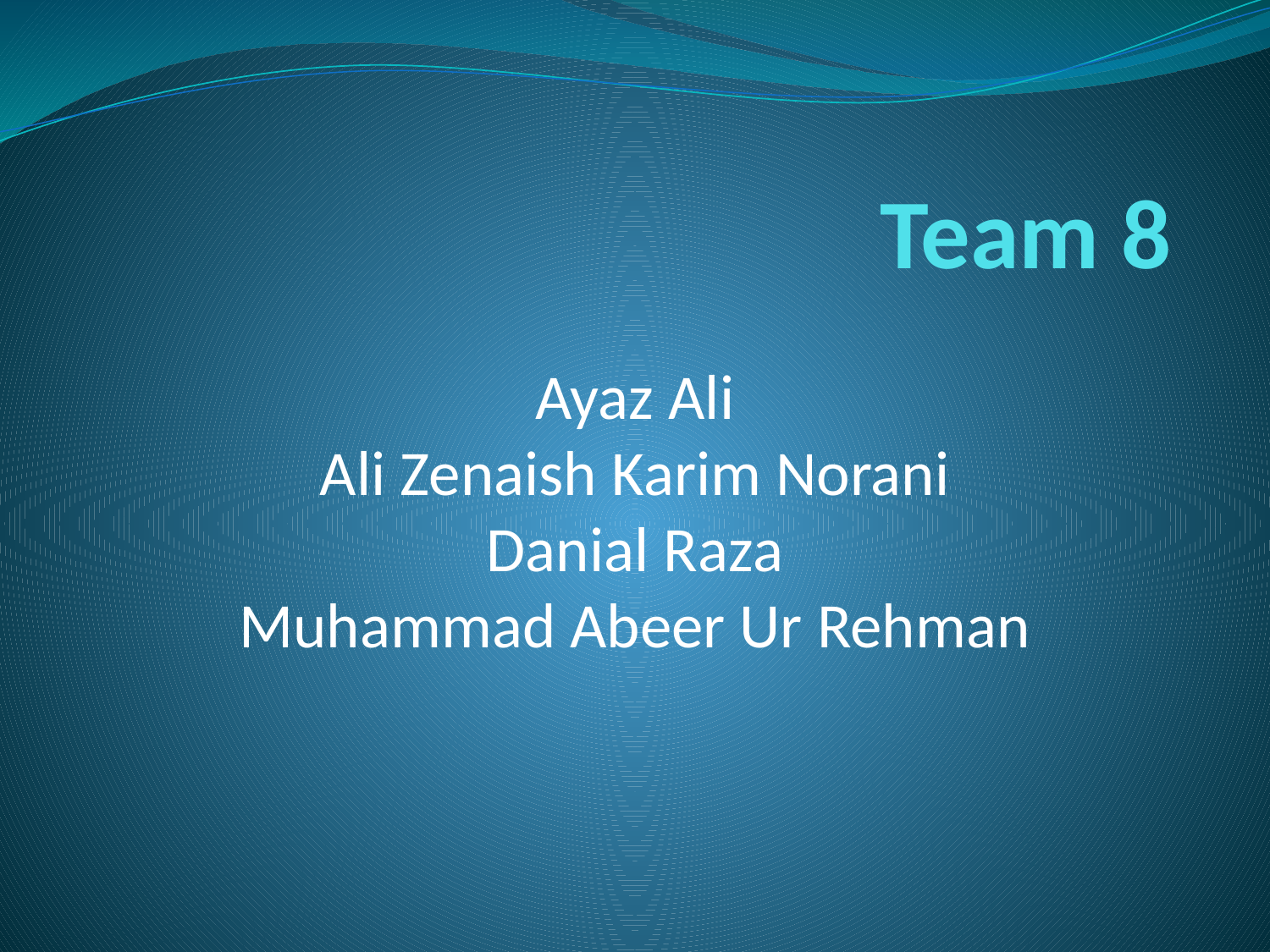

# Team 8
Ayaz Ali
Ali Zenaish Karim Norani
Danial Raza
Muhammad Abeer Ur Rehman